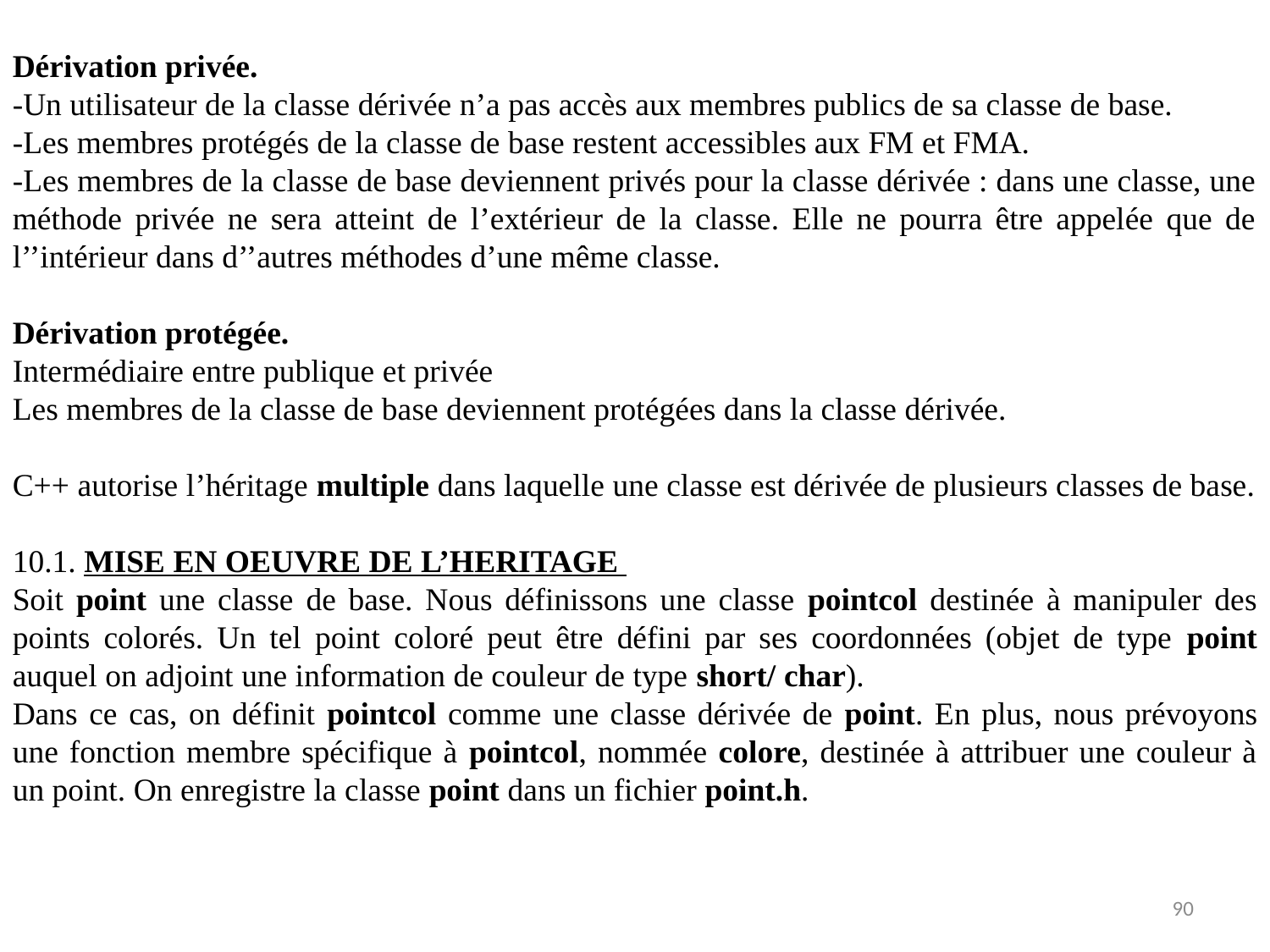

Dérivation privée.
-Un utilisateur de la classe dérivée n’a pas accès aux membres publics de sa classe de base.
-Les membres protégés de la classe de base restent accessibles aux FM et FMA.
-Les membres de la classe de base deviennent privés pour la classe dérivée : dans une classe, une méthode privée ne sera atteint de l’extérieur de la classe. Elle ne pourra être appelée que de l’’intérieur dans d’’autres méthodes d’une même classe.

Dérivation protégée.
Intermédiaire entre publique et privée
Les membres de la classe de base deviennent protégées dans la classe dérivée.

C++ autorise l’héritage multiple dans laquelle une classe est dérivée de plusieurs classes de base.

10.1. MISE EN OEUVRE DE L’HERITAGE
Soit point une classe de base. Nous définissons une classe pointcol destinée à manipuler des points colorés. Un tel point coloré peut être défini par ses coordonnées (objet de type point auquel on adjoint une information de couleur de type short/ char).
Dans ce cas, on définit pointcol comme une classe dérivée de point. En plus, nous prévoyons une fonction membre spécifique à pointcol, nommée colore, destinée à attribuer une couleur à un point. On enregistre la classe point dans un fichier point.h.
90